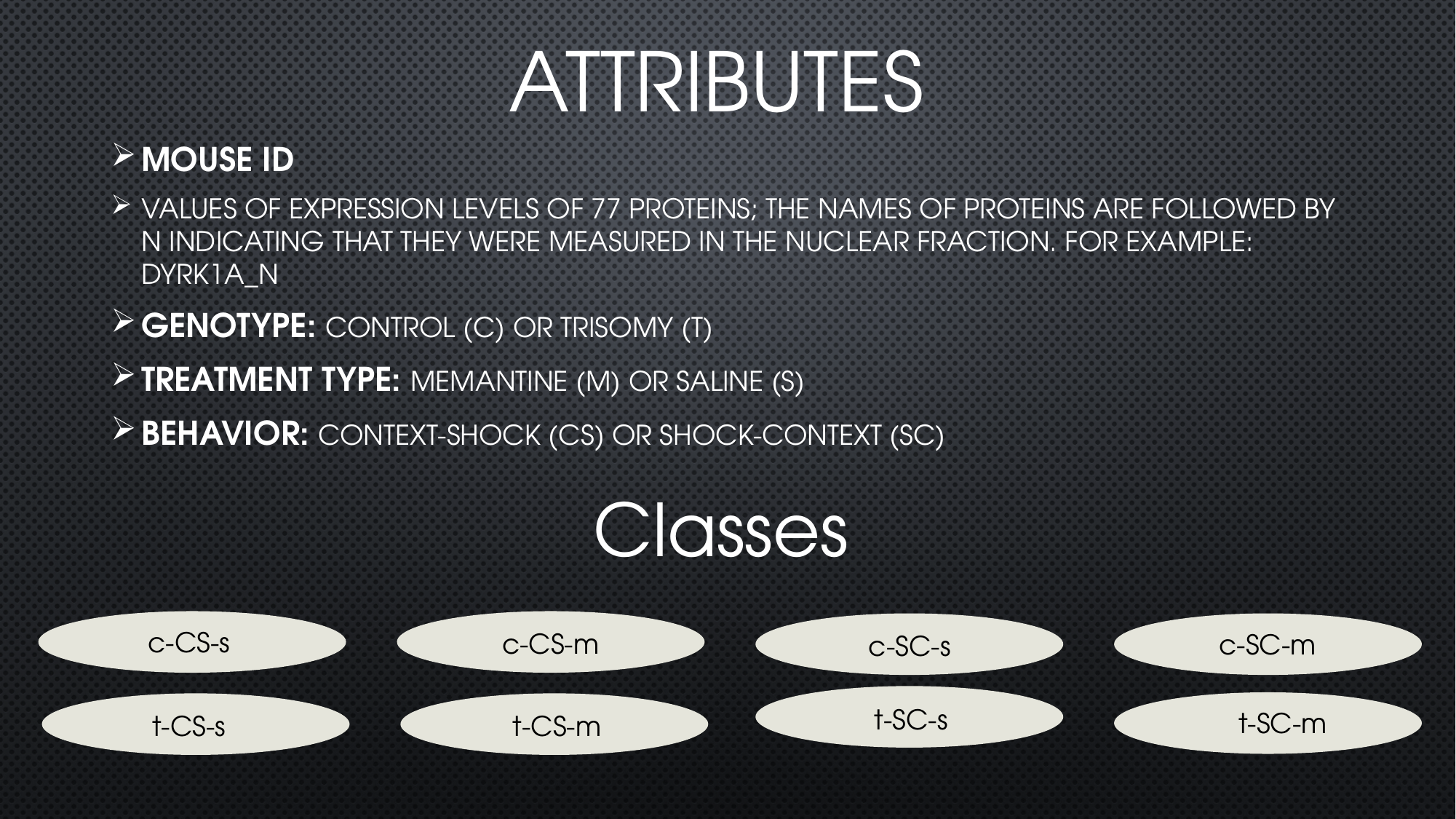

# Attributes
Mouse ID
Values of expression levels of 77 proteins; the names of proteins are followed by N indicating that they were measured in the nuclear fraction. For example: DYRK1A_n
Genotype: control (c) or trisomy (t)
Treatment type: memantine (m) or saline (s)
Behavior: context-shock (CS) or shock-context (SC)

Classes

c-SC-m
c-CS-s
c-CS-m
c-SC-s

t-SC-s
t-SC-m
t-CS-s
t-CS-m